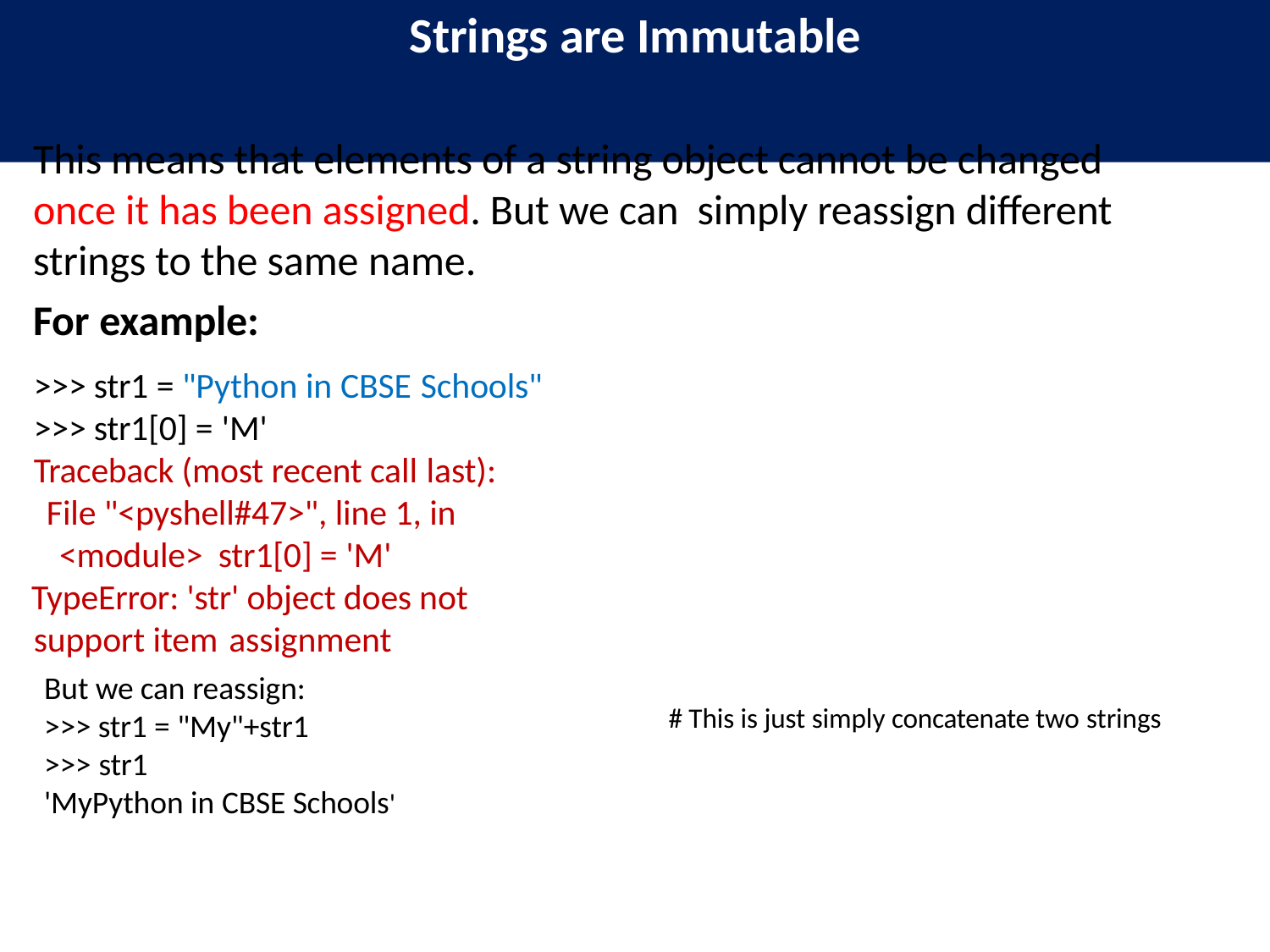

# Strings are Immutable
This means that elements of a string object cannot be changed once it has been assigned. But we can  simply reassign different strings to the same name.
For example:
>>> str1 = "Python in CBSE Schools"
>>> str1[0] = 'M'
Traceback (most recent call last):
File "<pyshell#47>", line 1, in <module>  str1[0] = 'M'
TypeError: 'str' object does not support item assignment
But we can reassign:
>>> str1 = "My"+str1
>>> str1
'MyPython in CBSE Schools'
# This is just simply concatenate two strings